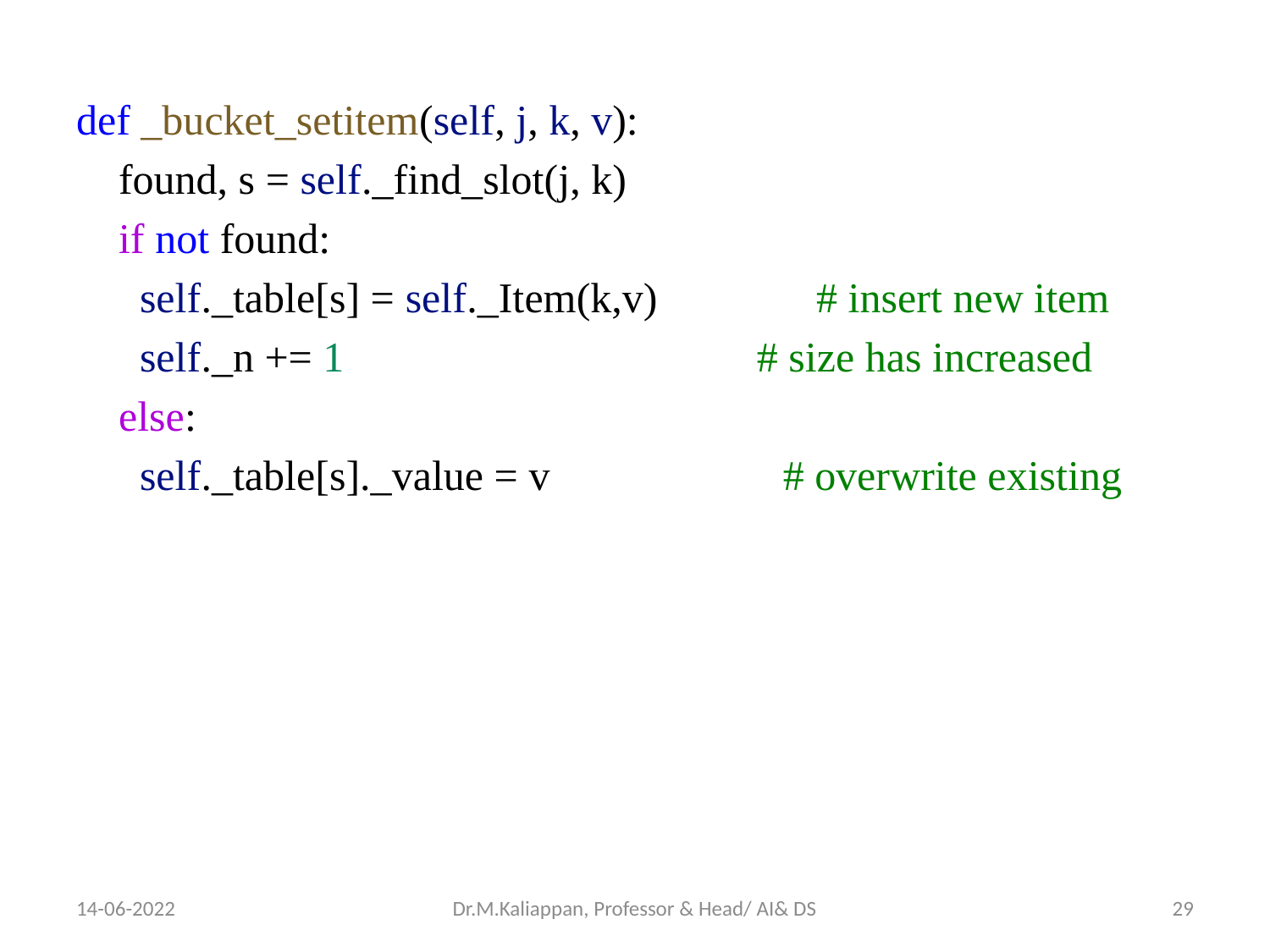

def _bucket_setitem(self, j, k, v):
    found, s = self._find_slot(j, k)
    if not found:
      self._table[s] = self._Item(k,v)               # insert new item
      self._n += 1                                       # size has increased
    else:
      self._table[s]._value = v                      # overwrite existing

14-06-2022
Dr.M.Kaliappan, Professor & Head/ AI& DS
29